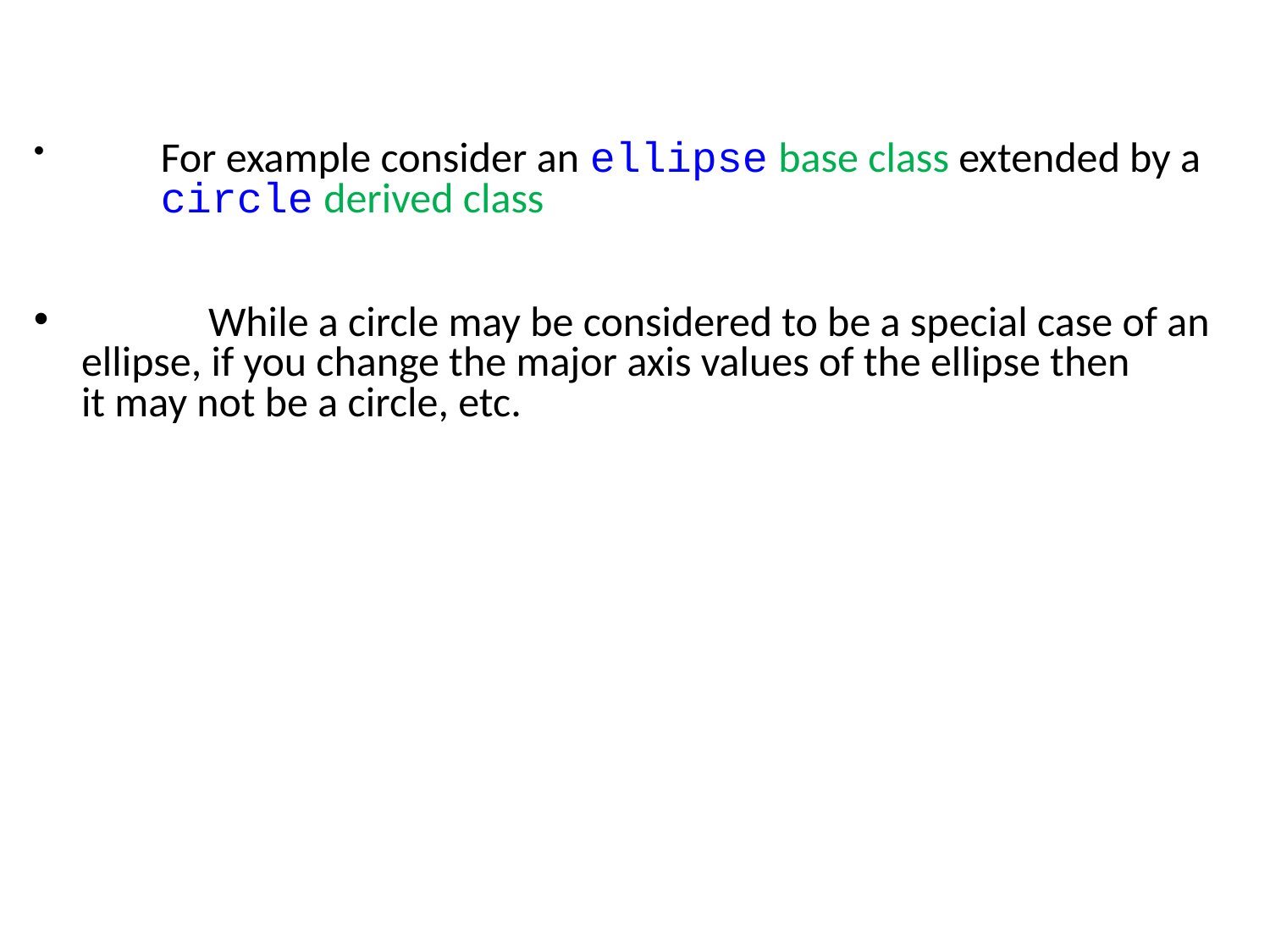

For example consider an ellipse base class extended by a 	circle derived class

 	While a circle may be considered to be a special case of an 	ellipse, if you change the major axis values of the ellipse then 	it may not be a circle, etc.